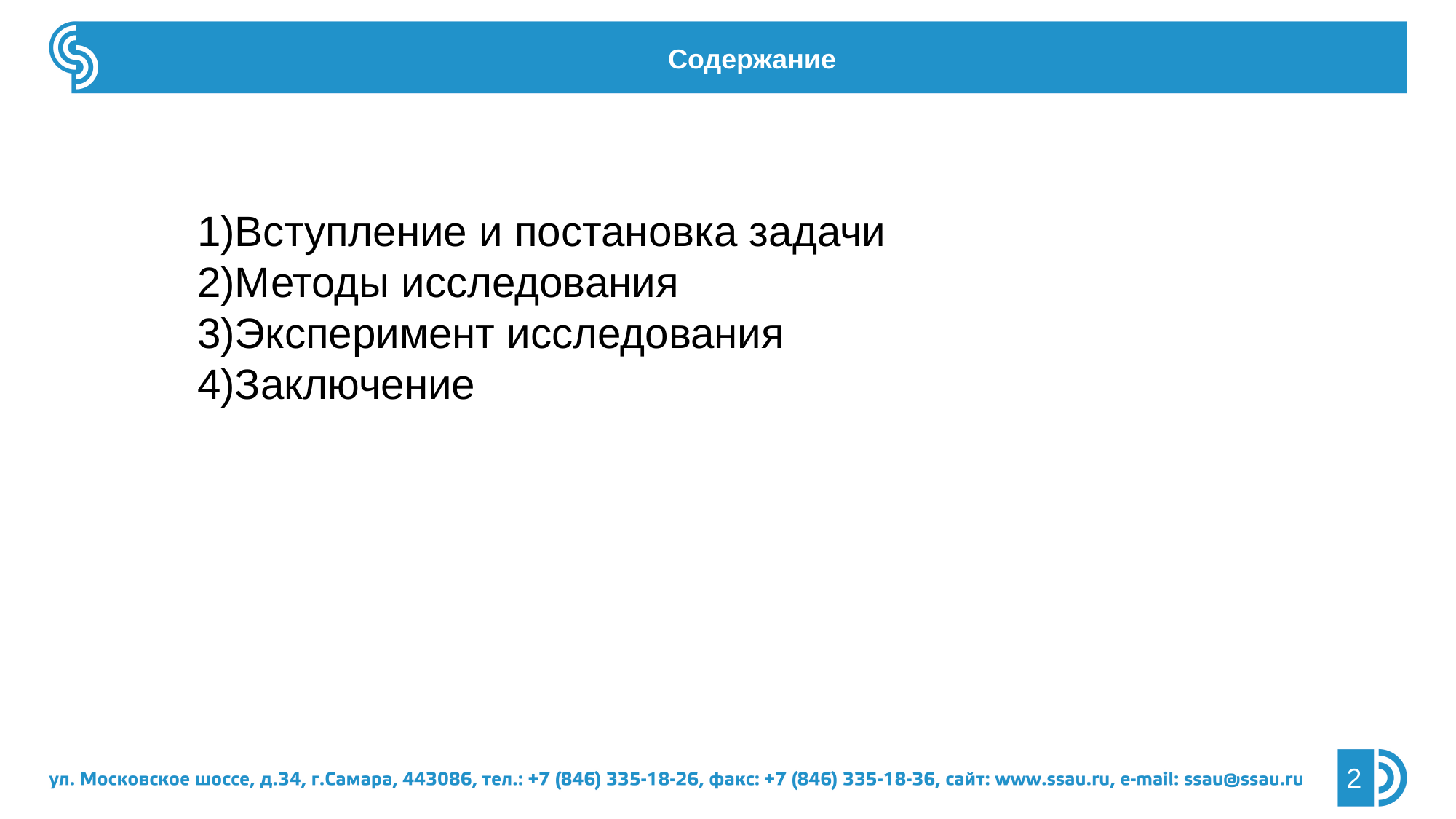

Содержание
1)Вступление и постановка задачи
2)Методы исследования
3)Эксперимент исследования
4)Заключение
2